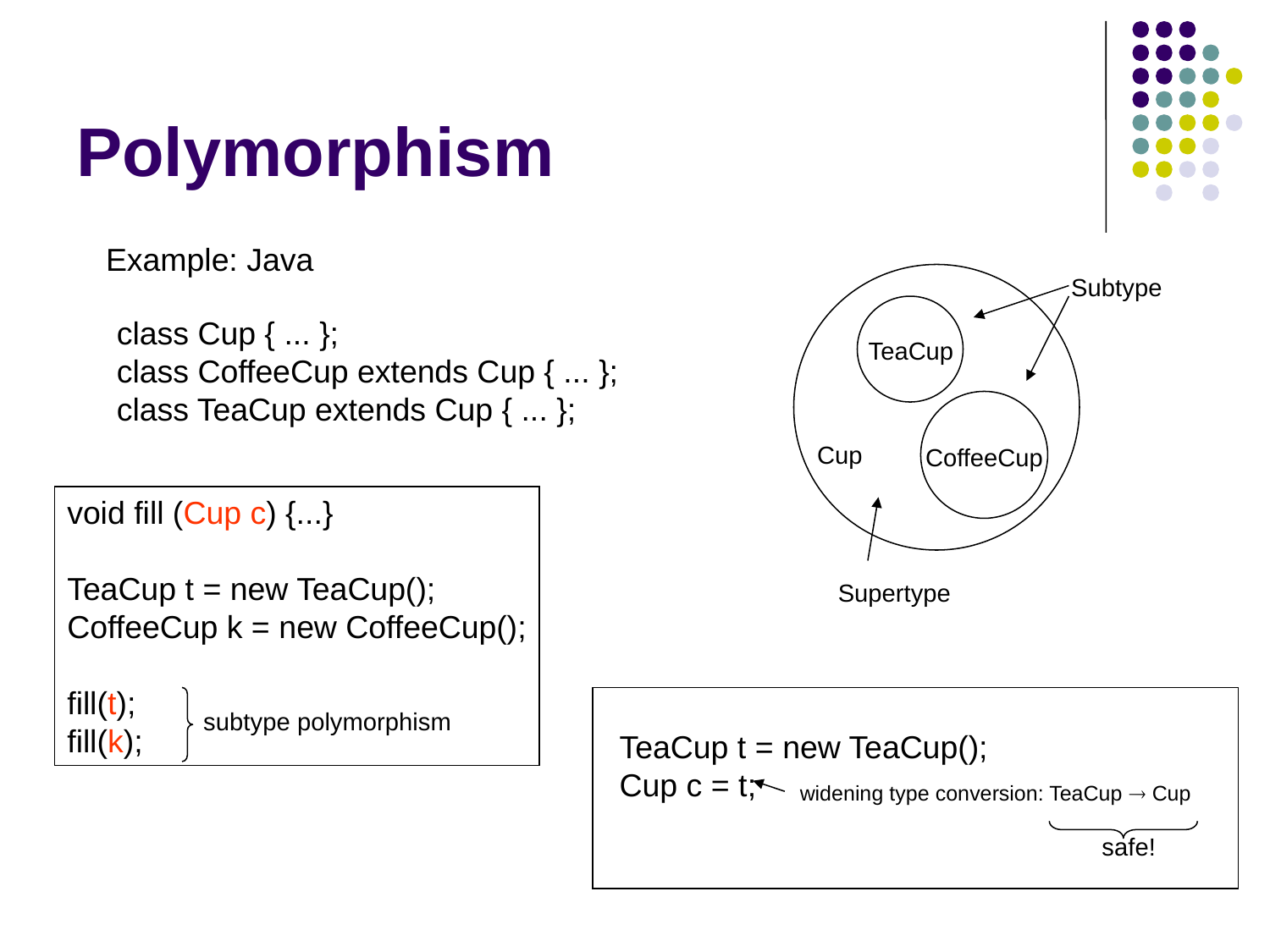

# Polymorphism
Example: Java

Subtype

class Cup { ... };
class CoffeeCup extends Cup { ... };
class TeaCup extends Cup { ... };
TeaCup

Cup
CoffeeCup
void fill (Cup c) {...}

TeaCup t = new TeaCup();
CoffeeCup k = new CoffeeCup();

fill(t);
fill(k);

Supertype

TeaCup t = new TeaCup();
Cup c = t;

subtype polymorphism

widening type conversion: TeaCup → Cup

safe!